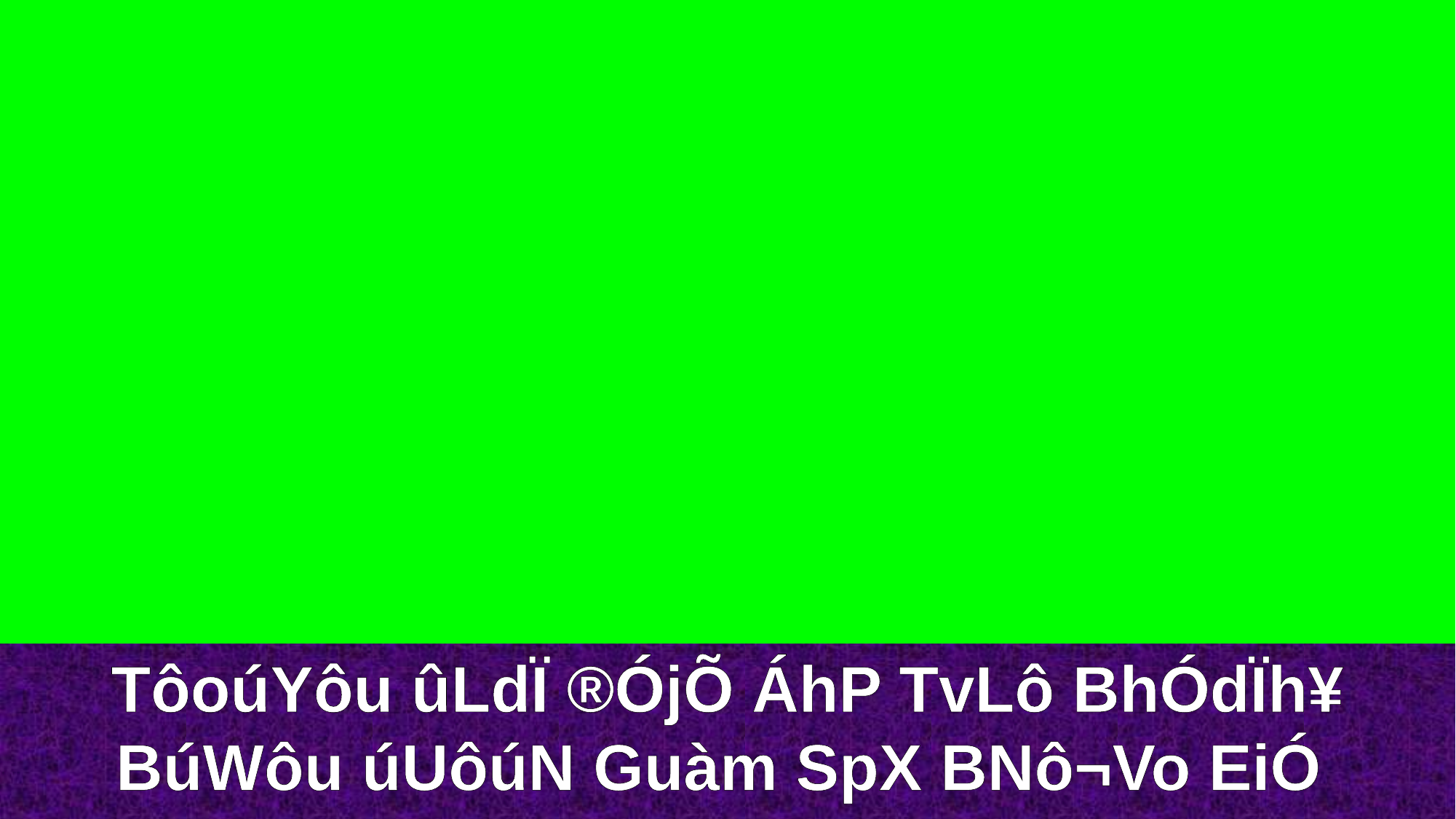

TôoúYôu ûLdÏ ®ÓjÕ ÁhP TvLô BhÓdÏh¥ BúWôu úUôúN Guàm SpX BNô¬Vo EiÓ